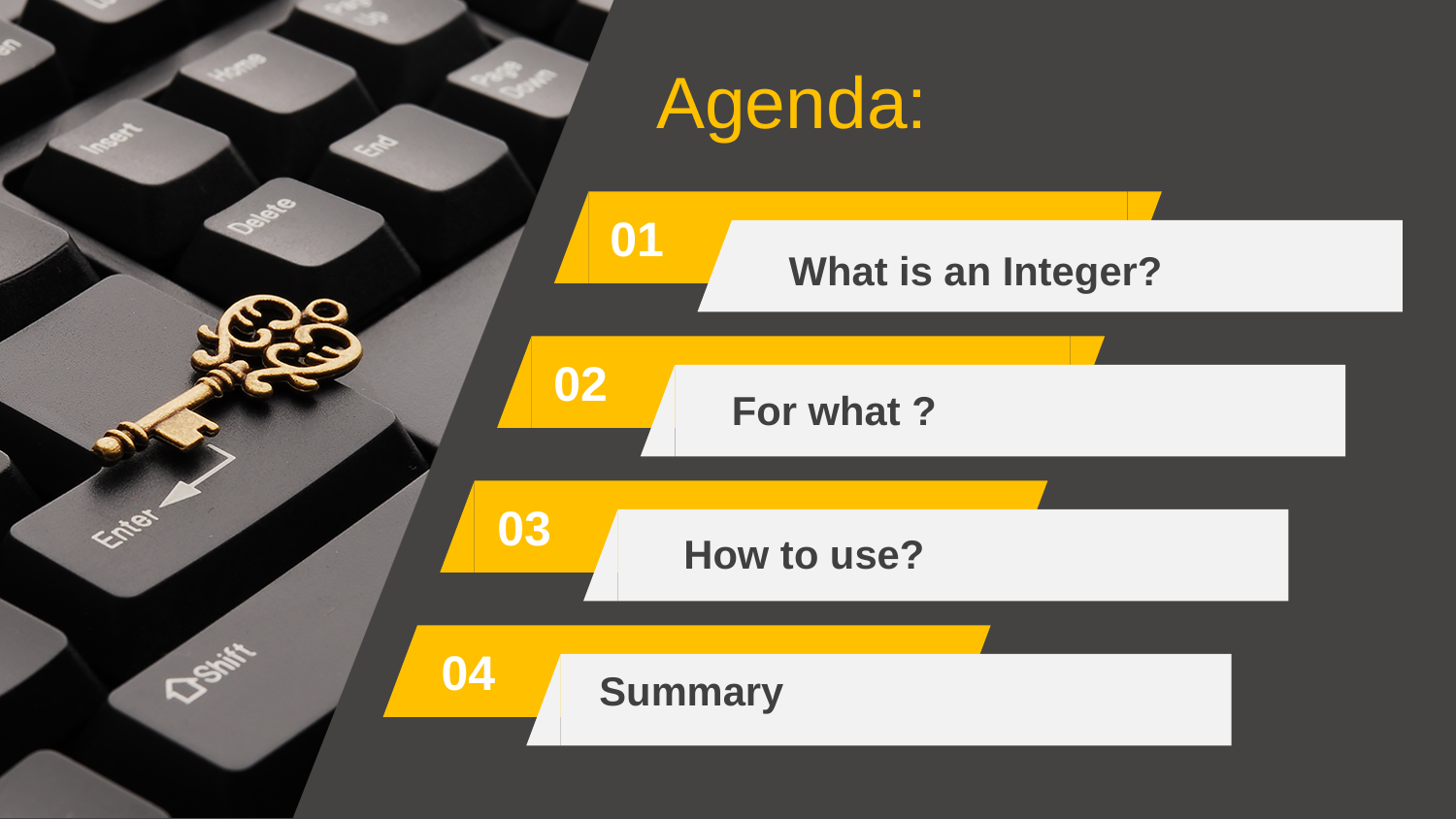

Agenda:

01
What is an Integer?

02
For what ?

03
How to use?

04
Summary